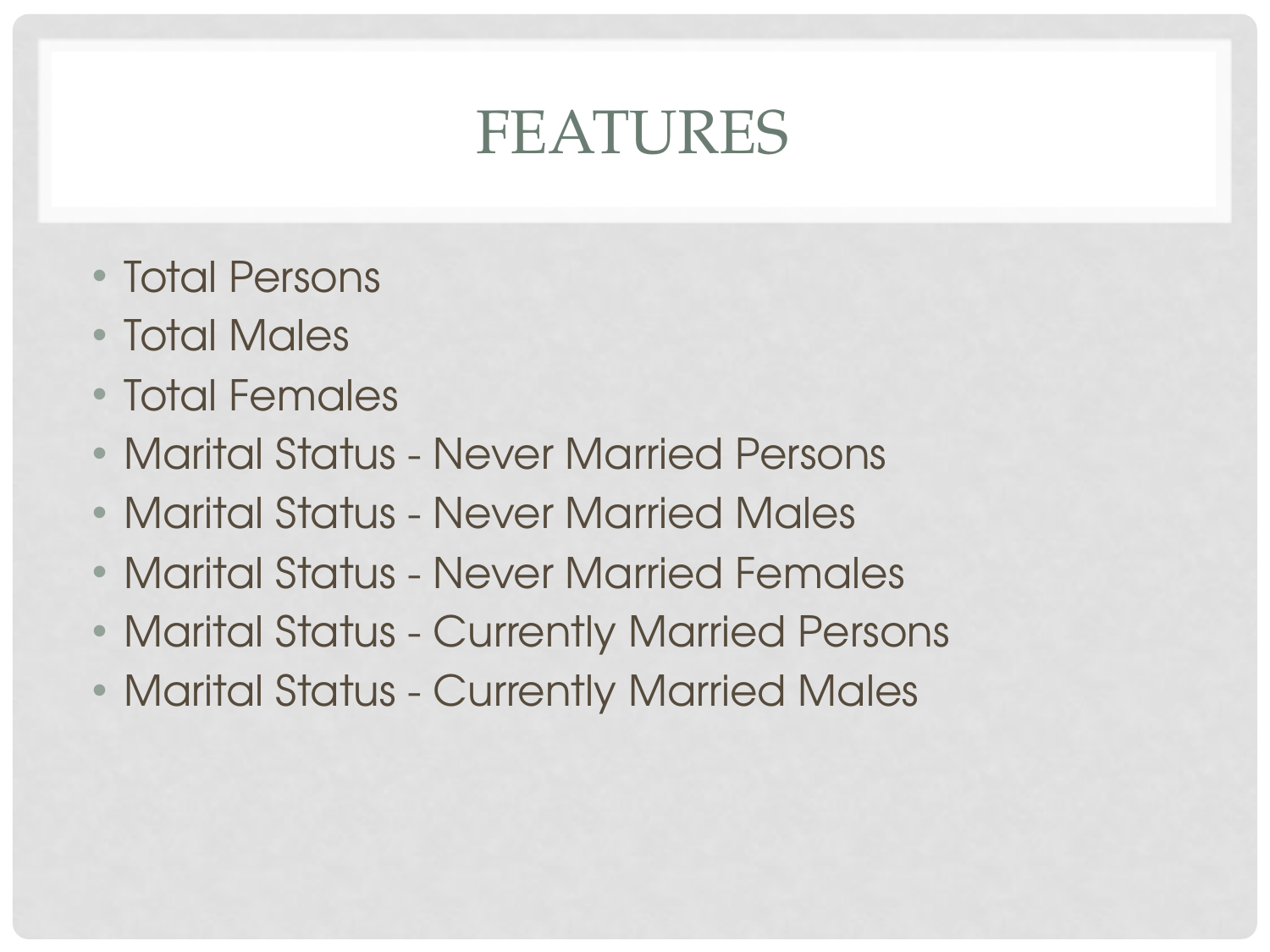

# features
Total Persons
Total Males
Total Females
Marital Status - Never Married Persons
Marital Status - Never Married Males
Marital Status - Never Married Females
Marital Status - Currently Married Persons
Marital Status - Currently Married Males